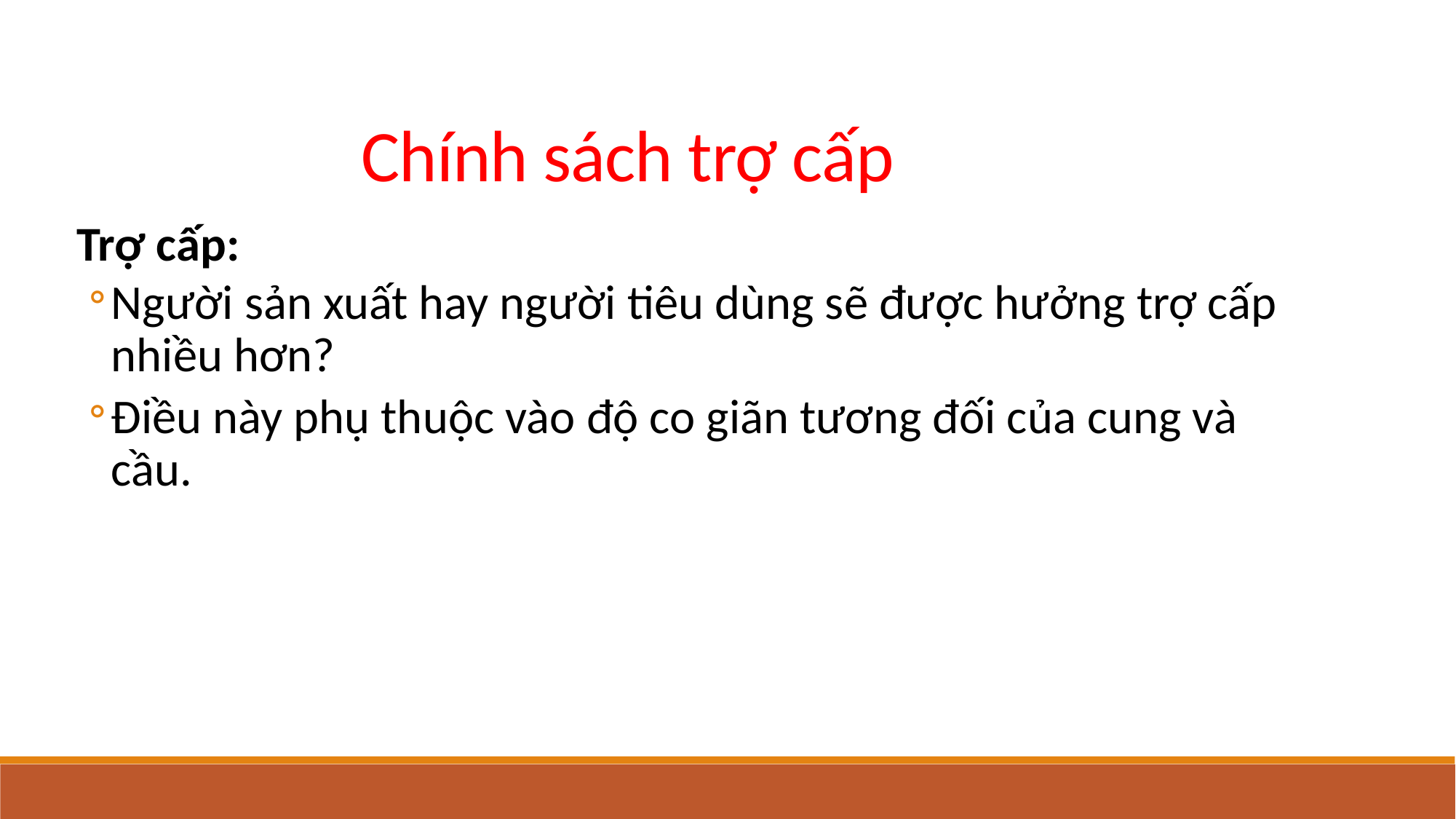

Chính sách trợ cấp
Trợ cấp:
Người sản xuất hay người tiêu dùng sẽ được hưởng trợ cấp nhiều hơn?
Điều này phụ thuộc vào độ co giãn tương đối của cung và cầu.